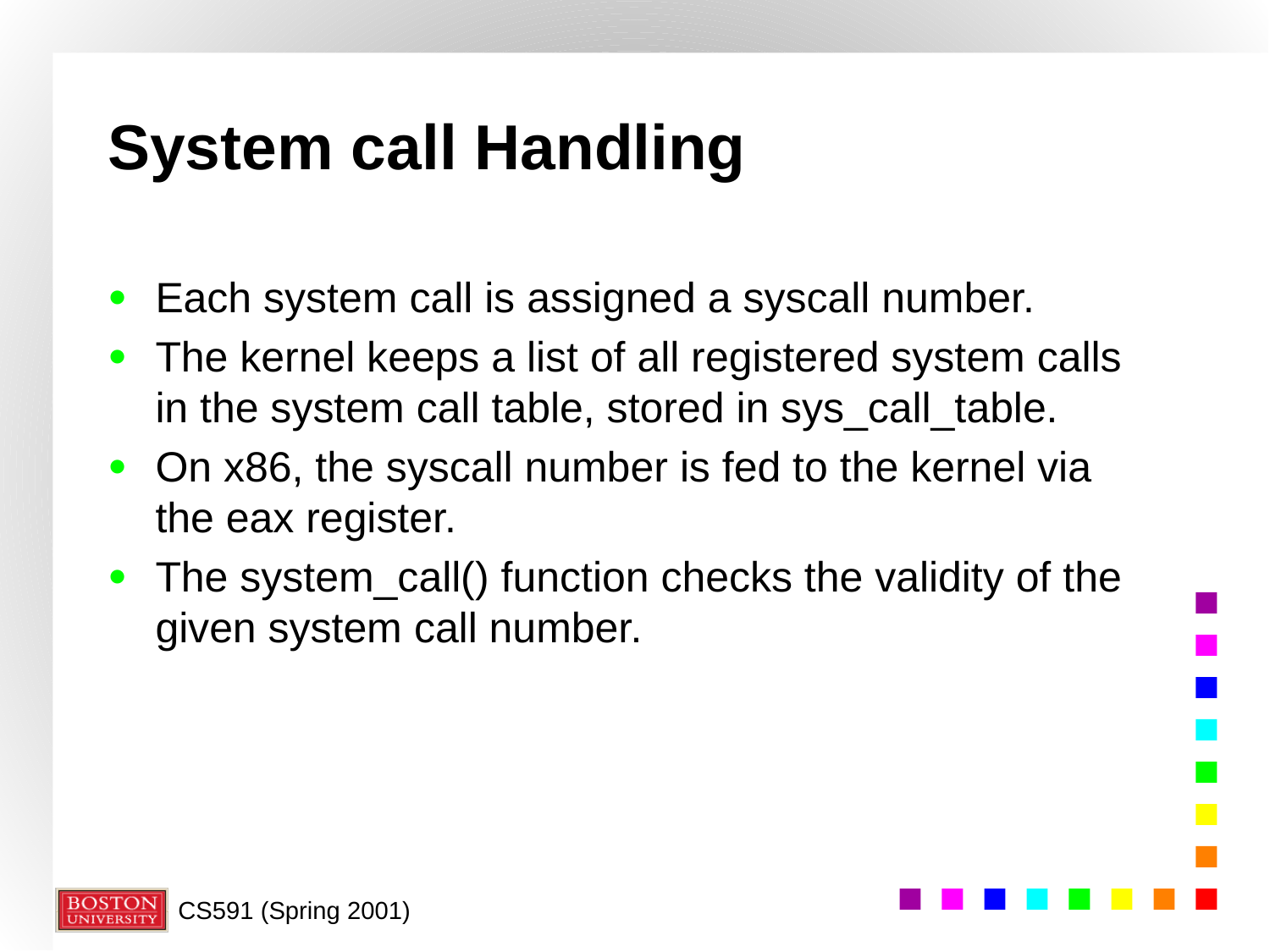

# System call Handling
Each system call is assigned a syscall number.
The kernel keeps a list of all registered system calls in the system call table, stored in sys_call_table.
On x86, the syscall number is fed to the kernel via the eax register.
The system_call() function checks the validity of the given system call number.